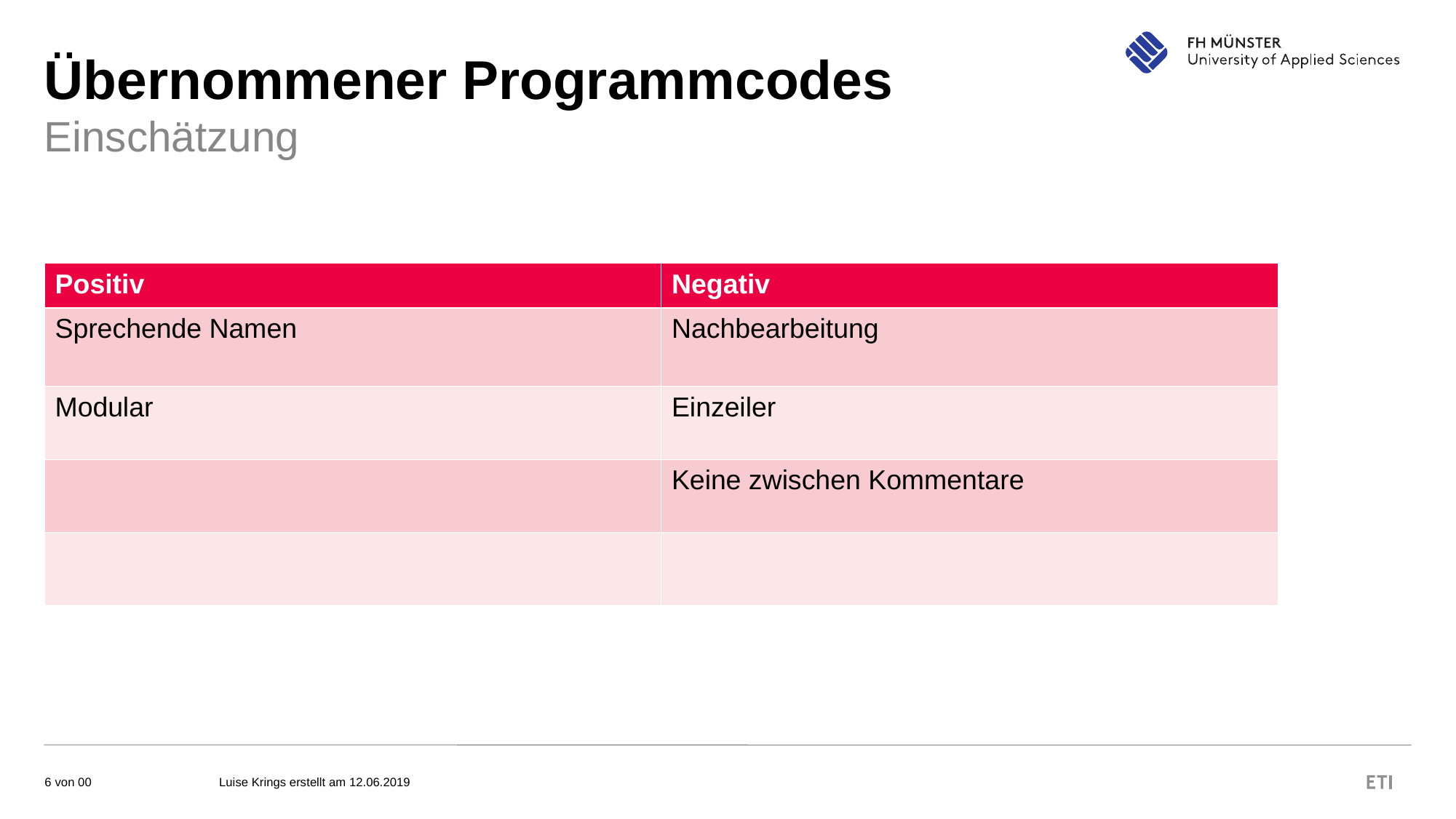

Übernommener Programmcodes
Einschätzung
| Positiv | Negativ |
| --- | --- |
| Sprechende Namen | Nachbearbeitung |
| Modular | Einzeiler |
|  | Keine zwischen Kommentare |
|  |  |
Luise Krings erstellt am 12.06.2019